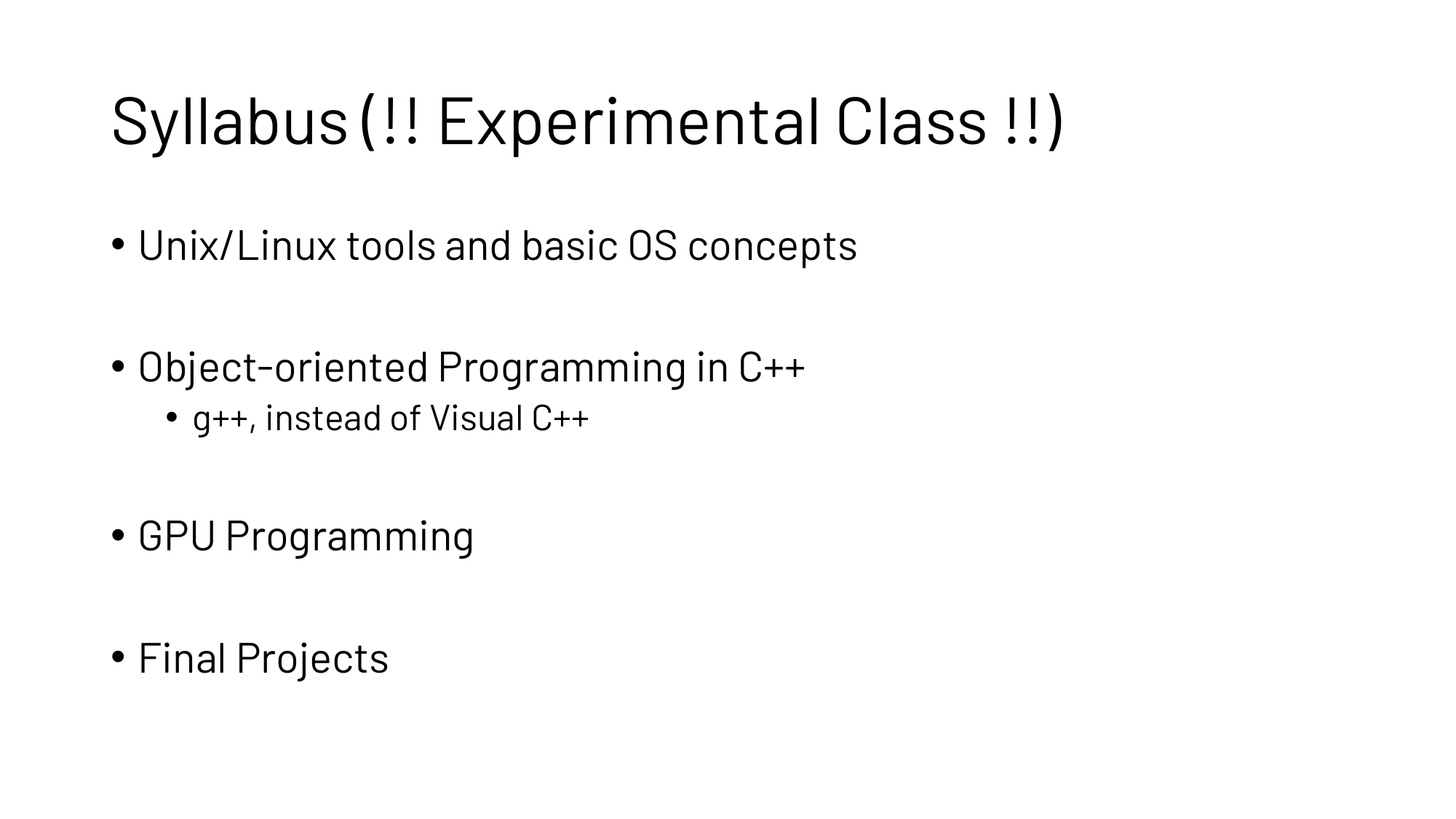

# Syllabus (!! Experimental Class !!)
Unix/Linux tools and basic OS concepts

Object-oriented Programming in C++
g++, instead of Visual C++

GPU Programming

Final Projects